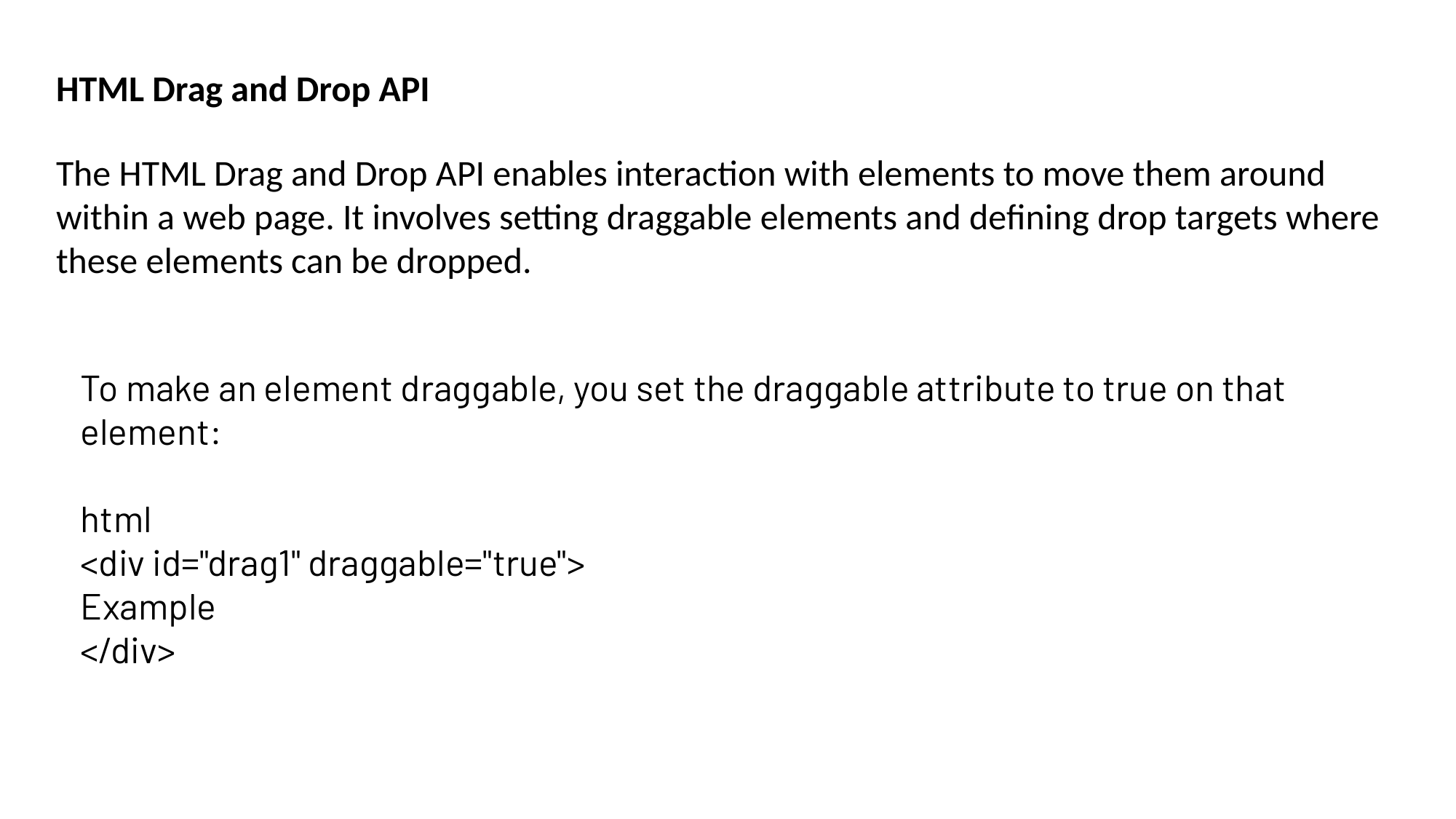

HTML Drag and Drop API
The HTML Drag and Drop API enables interaction with elements to move them around within a web page. It involves setting draggable elements and defining drop targets where these elements can be dropped.
To make an element draggable, you set the draggable attribute to true on that element:

html
<div id="drag1" draggable="true">
Example
</div>